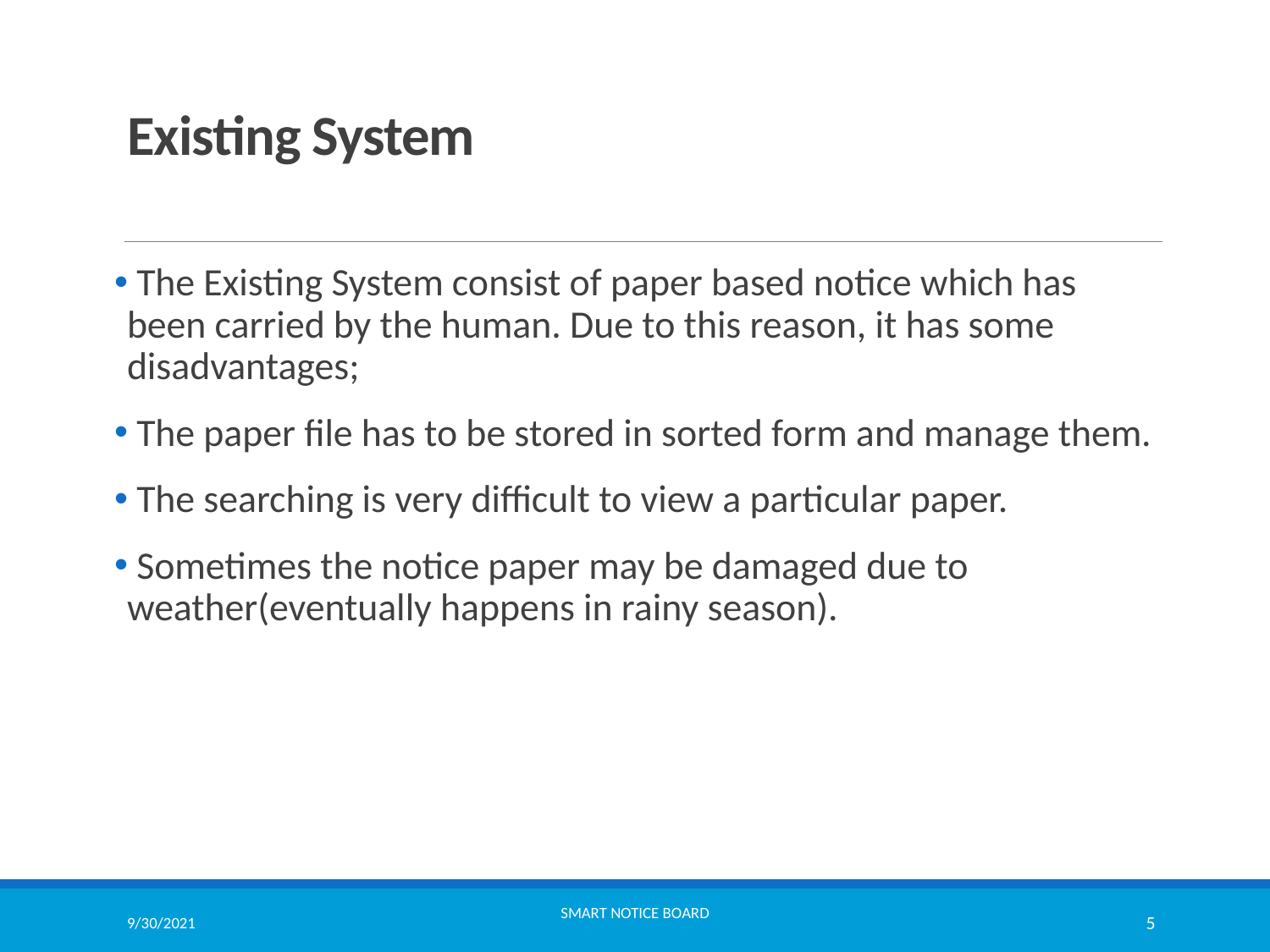

# Existing System
 The Existing System consist of paper based notice which has been carried by the human. Due to this reason, it has some disadvantages;
 The paper file has to be stored in sorted form and manage them.
 The searching is very difficult to view a particular paper.
 Sometimes the notice paper may be damaged due to weather(eventually happens in rainy season).

9/30/2021
Smart notice board

5